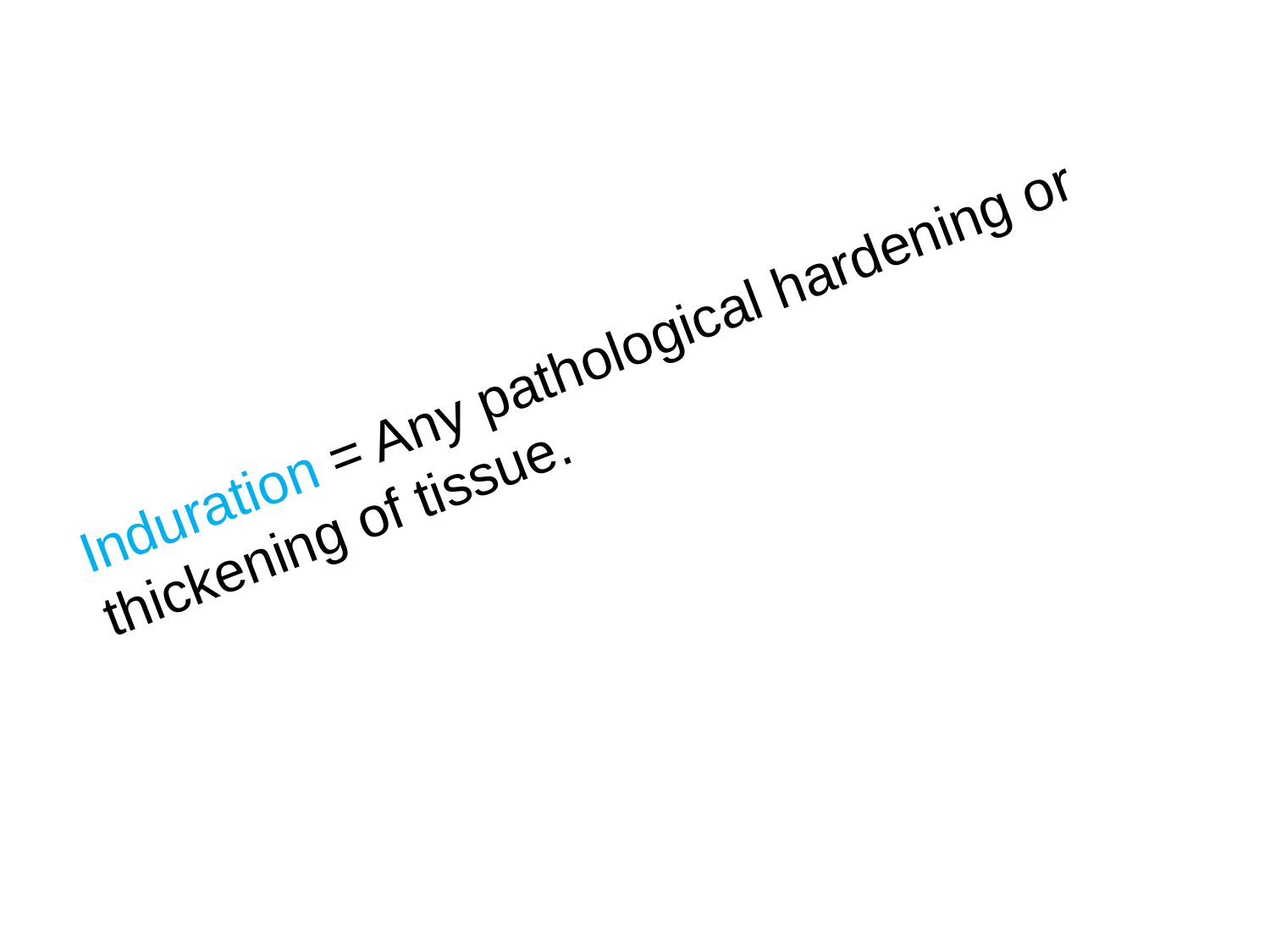

Induration = Any pathological hardening or thickening of tissue.